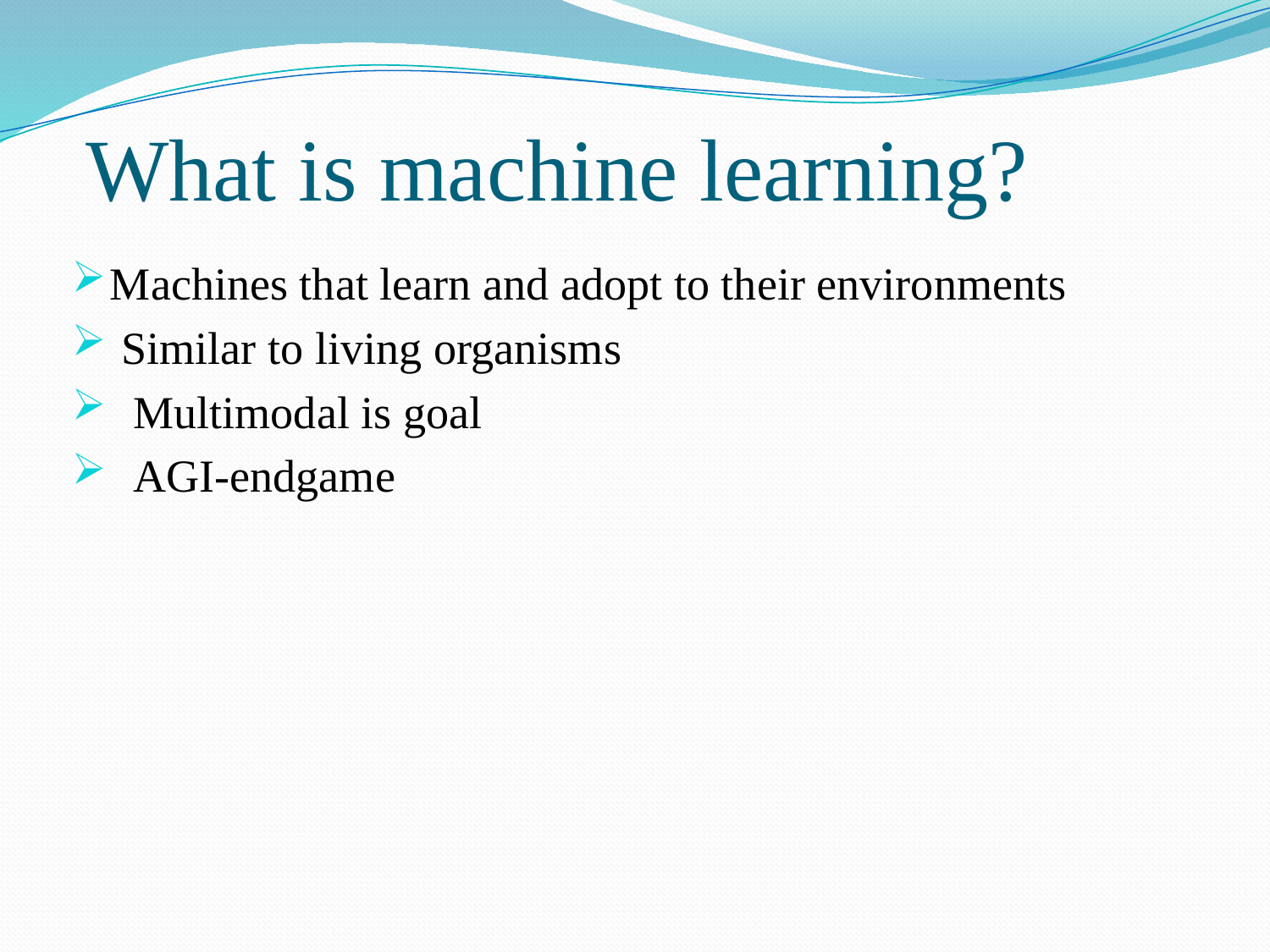

# What is machine learning?
Machines that learn and adopt to their environments
 Similar to living organisms
  Multimodal is goal
  AGI-endgame